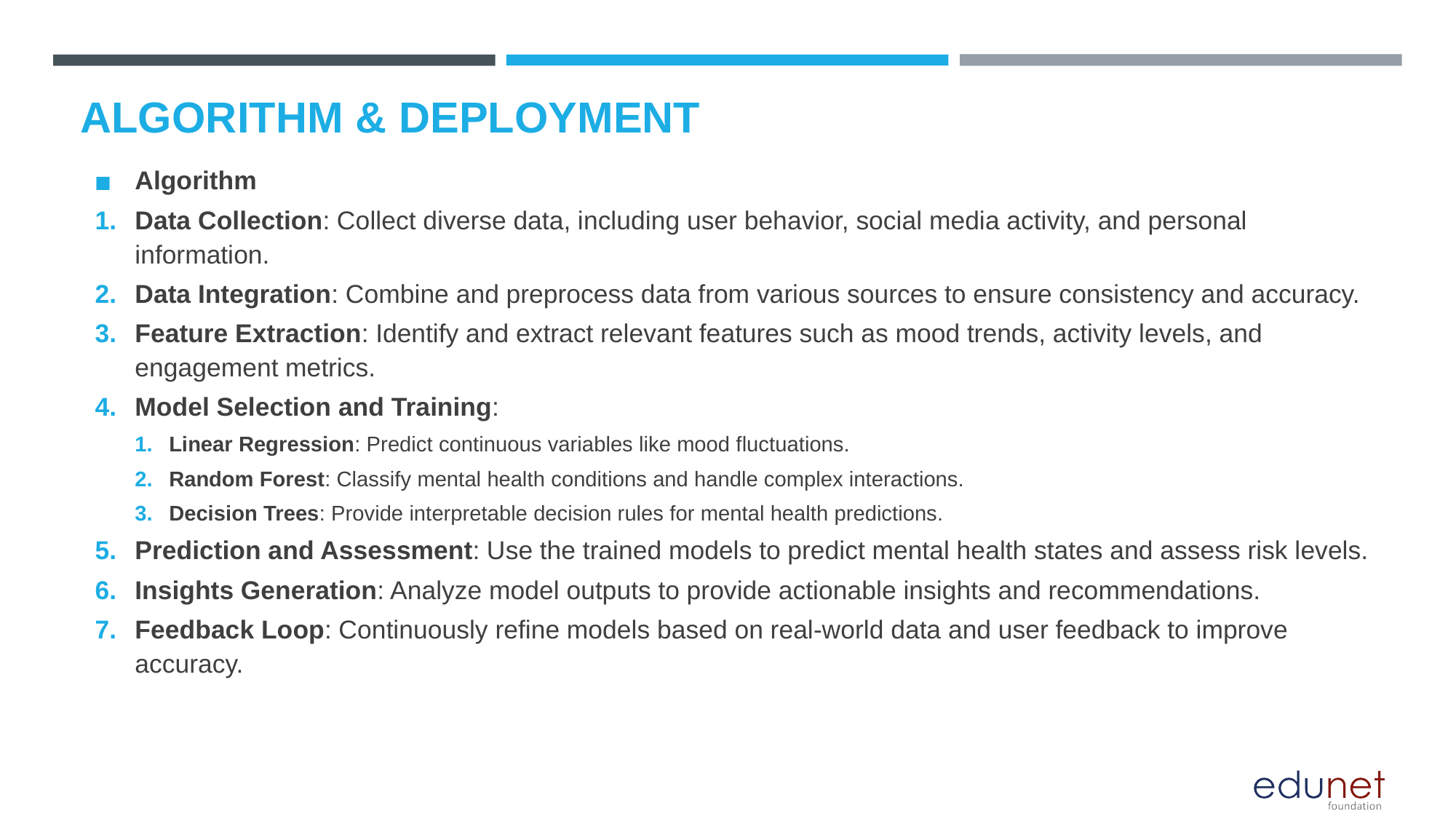

# ALGORITHM & DEPLOYMENT
Algorithm
Data Collection: Collect diverse data, including user behavior, social media activity, and personal information.
Data Integration: Combine and preprocess data from various sources to ensure consistency and accuracy.
Feature Extraction: Identify and extract relevant features such as mood trends, activity levels, and engagement metrics.
Model Selection and Training:
Linear Regression: Predict continuous variables like mood fluctuations.
Random Forest: Classify mental health conditions and handle complex interactions.
Decision Trees: Provide interpretable decision rules for mental health predictions.
Prediction and Assessment: Use the trained models to predict mental health states and assess risk levels.
Insights Generation: Analyze model outputs to provide actionable insights and recommendations.
Feedback Loop: Continuously refine models based on real-world data and user feedback to improve accuracy.